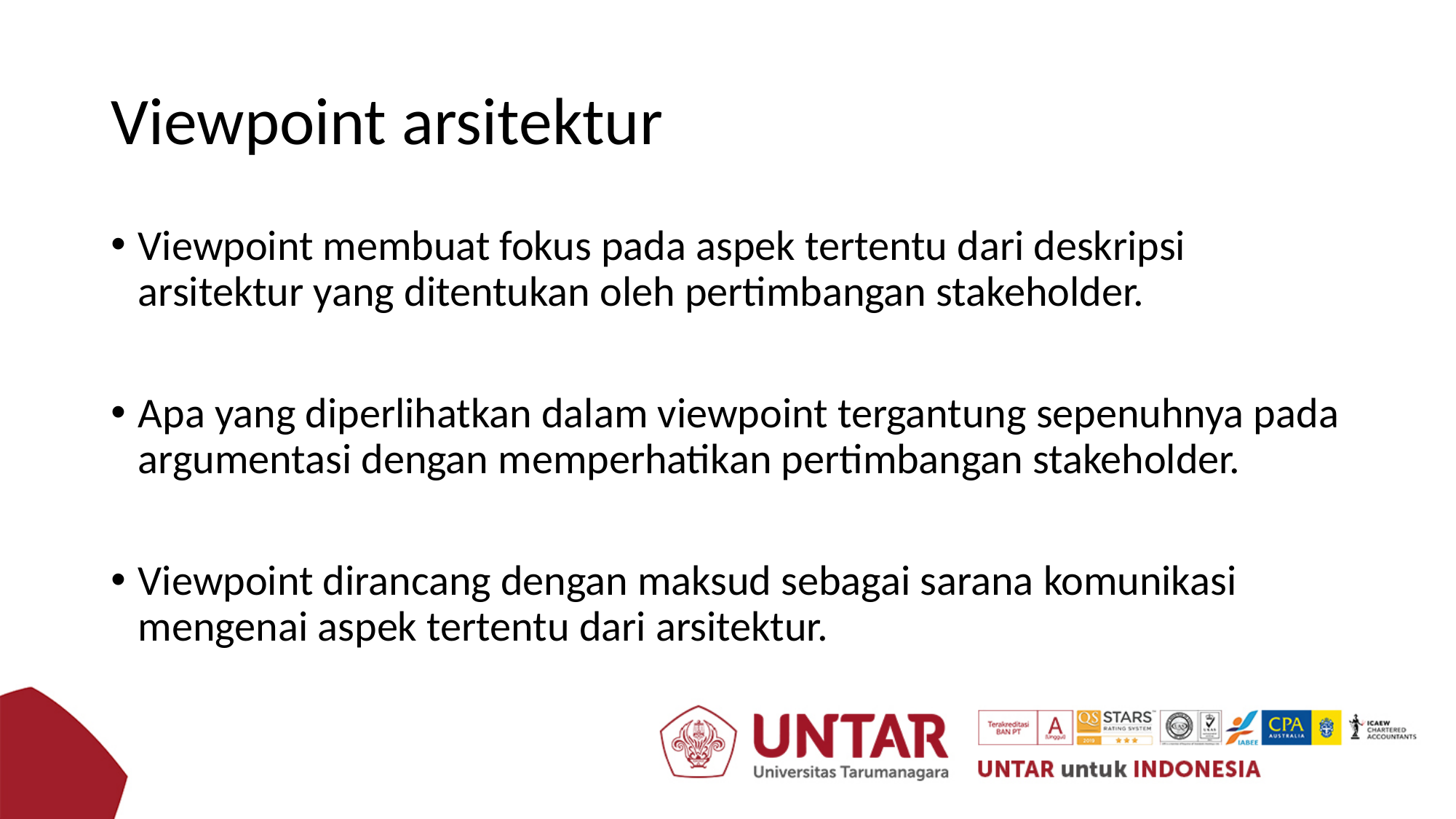

# Viewpoint arsitektur
Viewpoint membuat fokus pada aspek tertentu dari deskripsi arsitektur yang ditentukan oleh pertimbangan stakeholder.

Apa yang diperlihatkan dalam viewpoint tergantung sepenuhnya pada argumentasi dengan memperhatikan pertimbangan stakeholder.

Viewpoint dirancang dengan maksud sebagai sarana komunikasi mengenai aspek tertentu dari arsitektur.